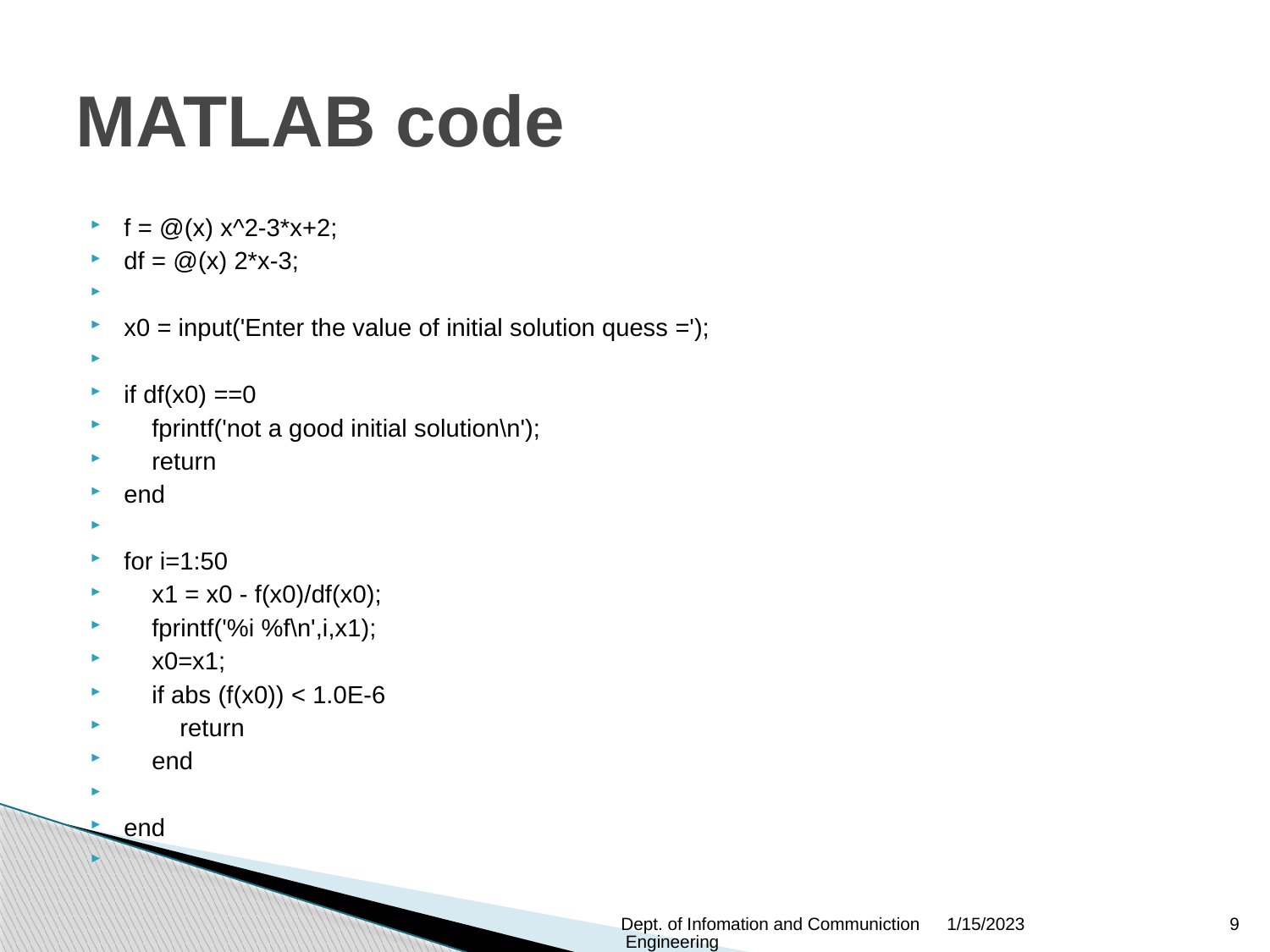

# MATLAB code
f = @(x) x^2-3*x+2;
df = @(x) 2*x-3;

x0 = input('Enter the value of initial solution quess =');

if df(x0) ==0
    fprintf('not a good initial solution\n');
    return
end

for i=1:50
    x1 = x0 - f(x0)/df(x0);
    fprintf('%i %f\n',i,x1);
    x0=x1;
    if abs (f(x0)) < 1.0E-6
        return
    end

end

Dept. of Infomation and Communiction Engineering
1/15/2023
9